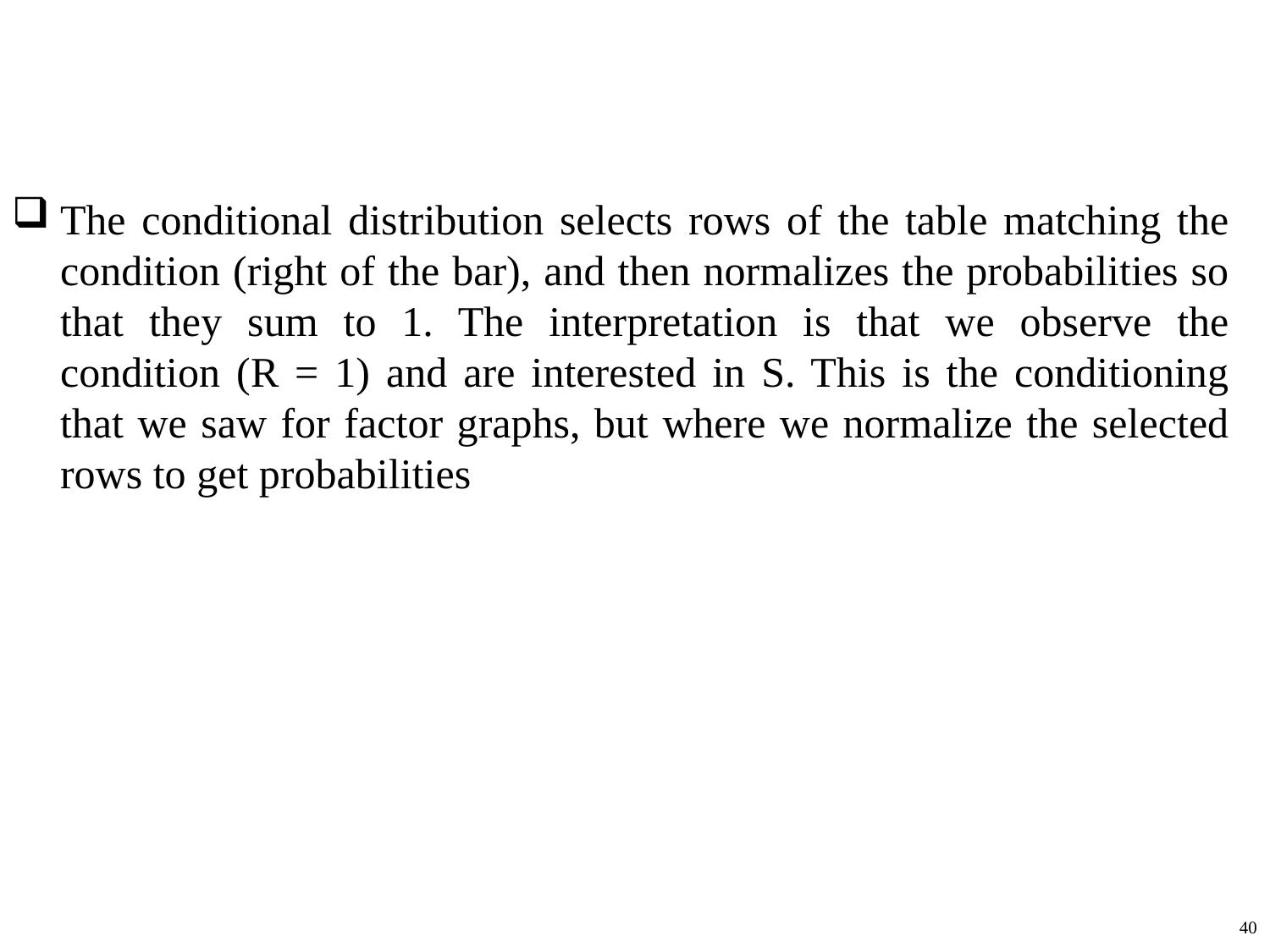

The conditional distribution selects rows of the table matching the condition (right of the bar), and then normalizes the probabilities so that they sum to 1. The interpretation is that we observe the condition (R = 1) and are interested in S. This is the conditioning that we saw for factor graphs, but where we normalize the selected rows to get probabilities
40